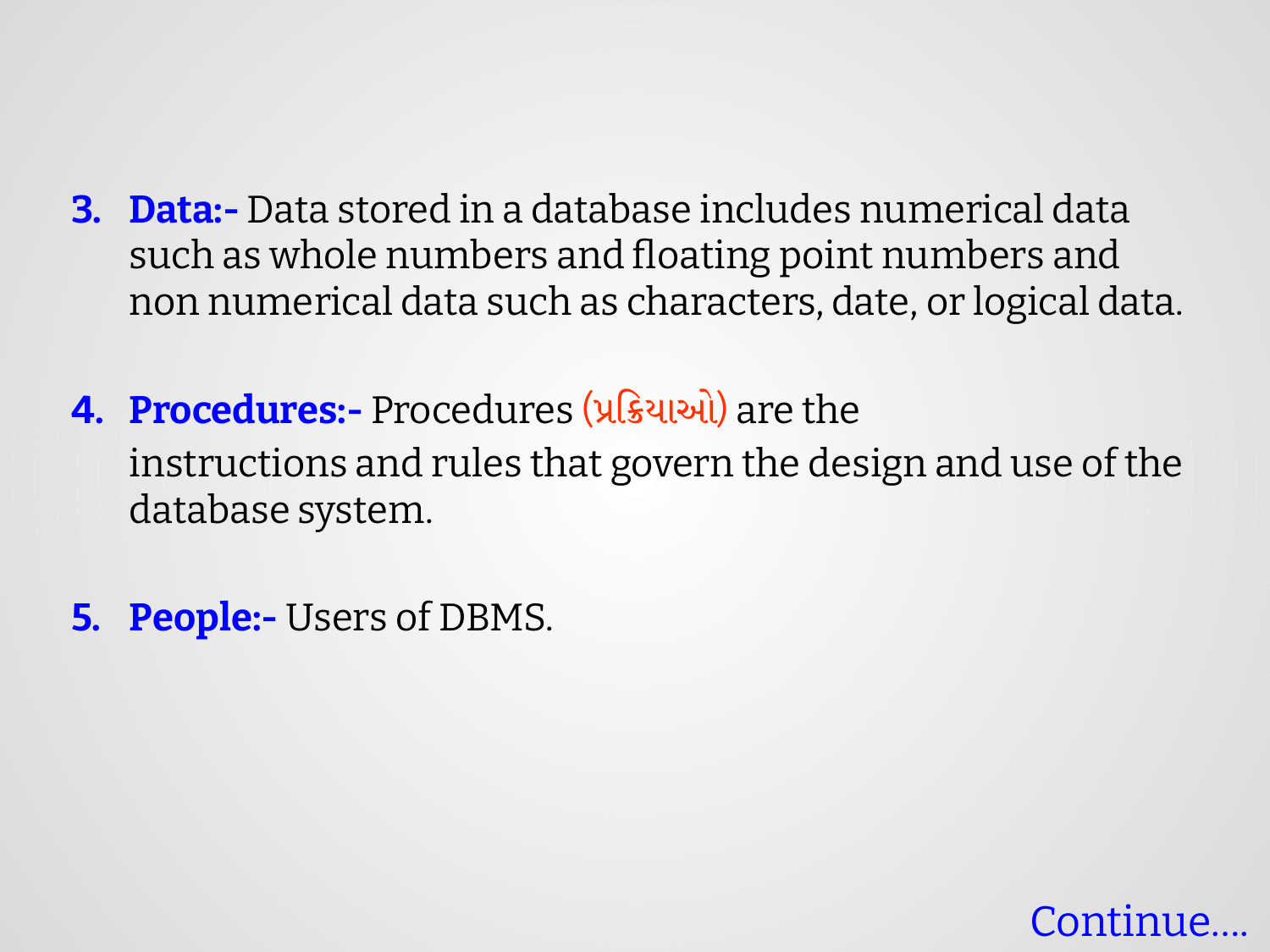

Data:- Data stored in a database includes numerical data such as whole numbers and floating point numbers and non numerical data such as characters, date, or logical data.

Procedures:- Procedures (પ્રક્રિયાઓ) are the
	instructions and rules that govern the design and use of the database system.

5.	People:- Users of DBMS.

Continue….